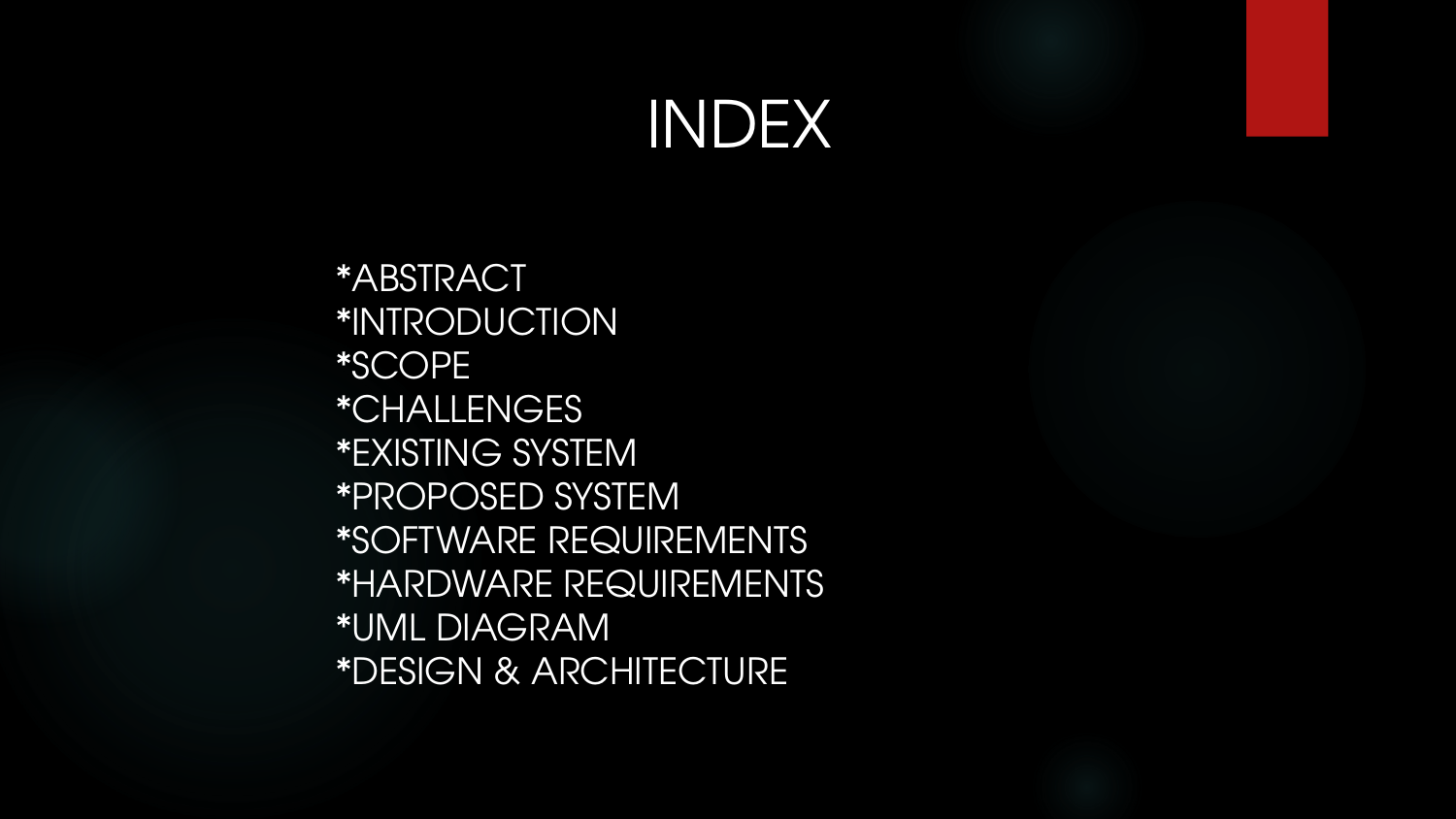

INDEX
*ABSTRACT
*INTRODUCTION
*SCOPE
*CHALLENGES
*EXISTING SYSTEM
*PROPOSED SYSTEM
*SOFTWARE REQUIREMENTS
*HARDWARE REQUIREMENTS
*UML DIAGRAM
*DESIGN & ARCHITECTURE